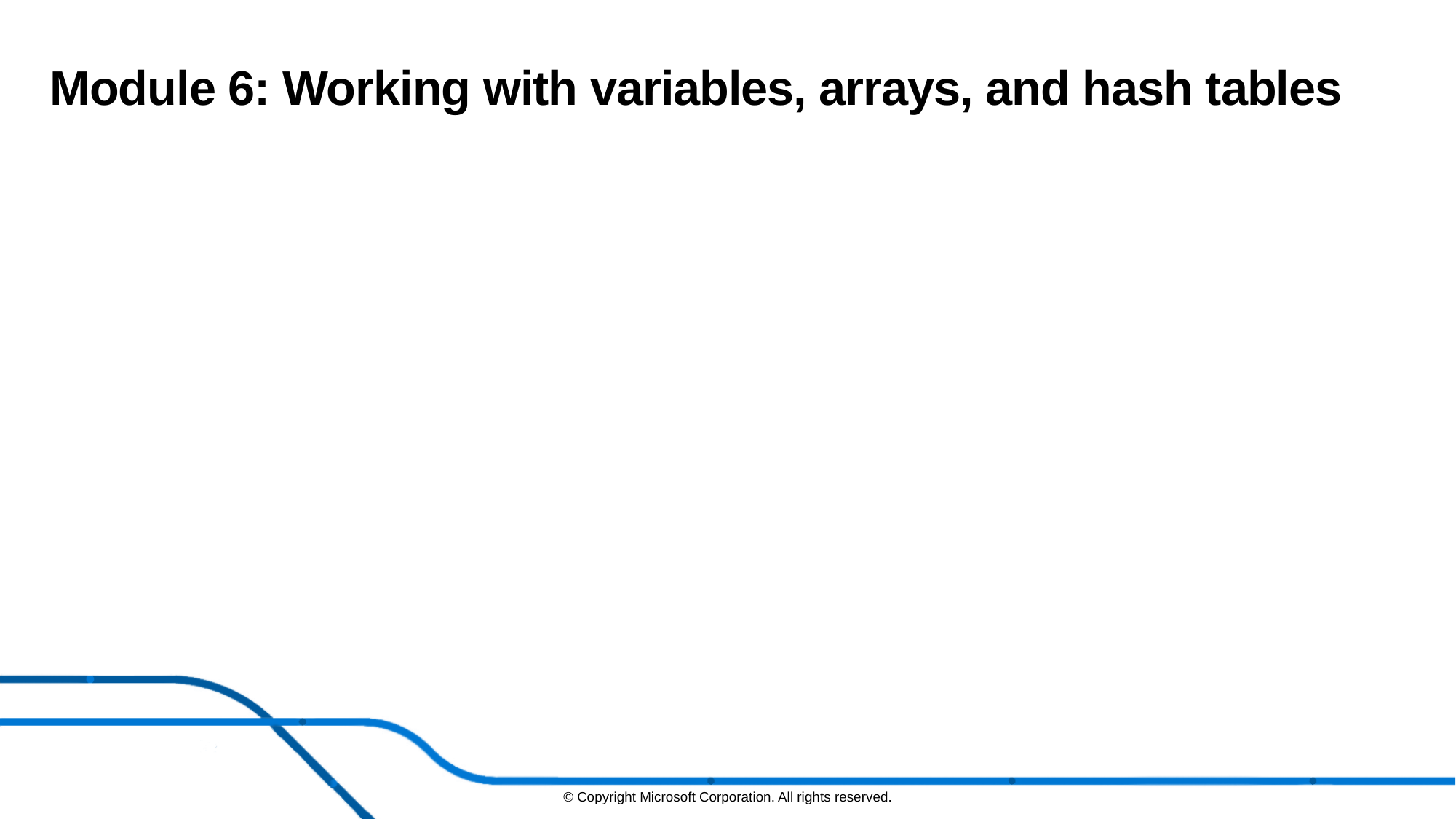

# Module 6: Working with variables, arrays, and hash tables